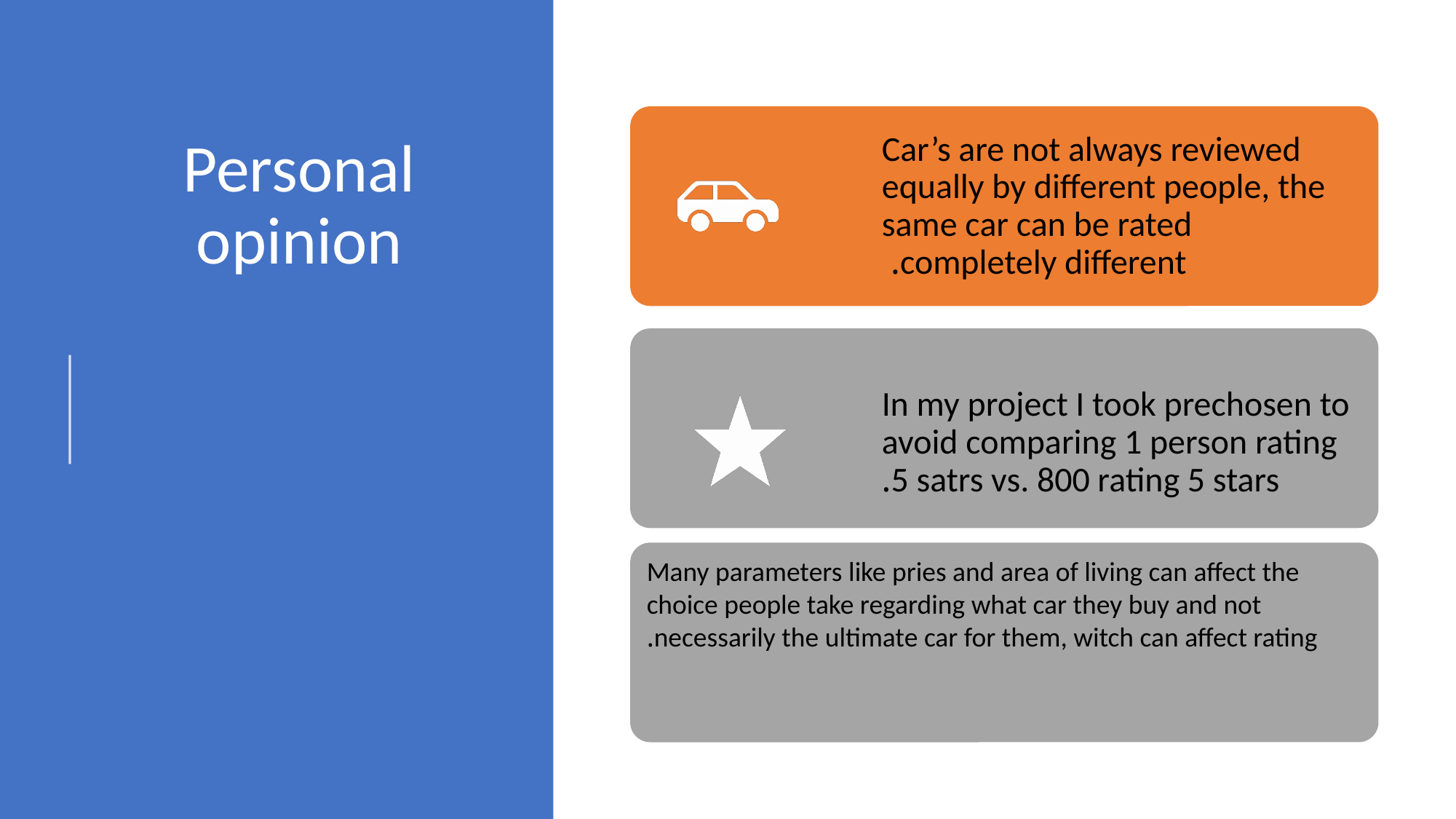

# Personal opinion
Car’s are not always reviewed equally by different people, the same car can be rated completely different.
In my project I took prechosen to avoid comparing 1 person rating 5 satrs vs. 800 rating 5 stars.
Many parameters like pries and area of living can affect the choice people take regarding what car they buy and not necessarily the ultimate car for them, witch can affect rating.